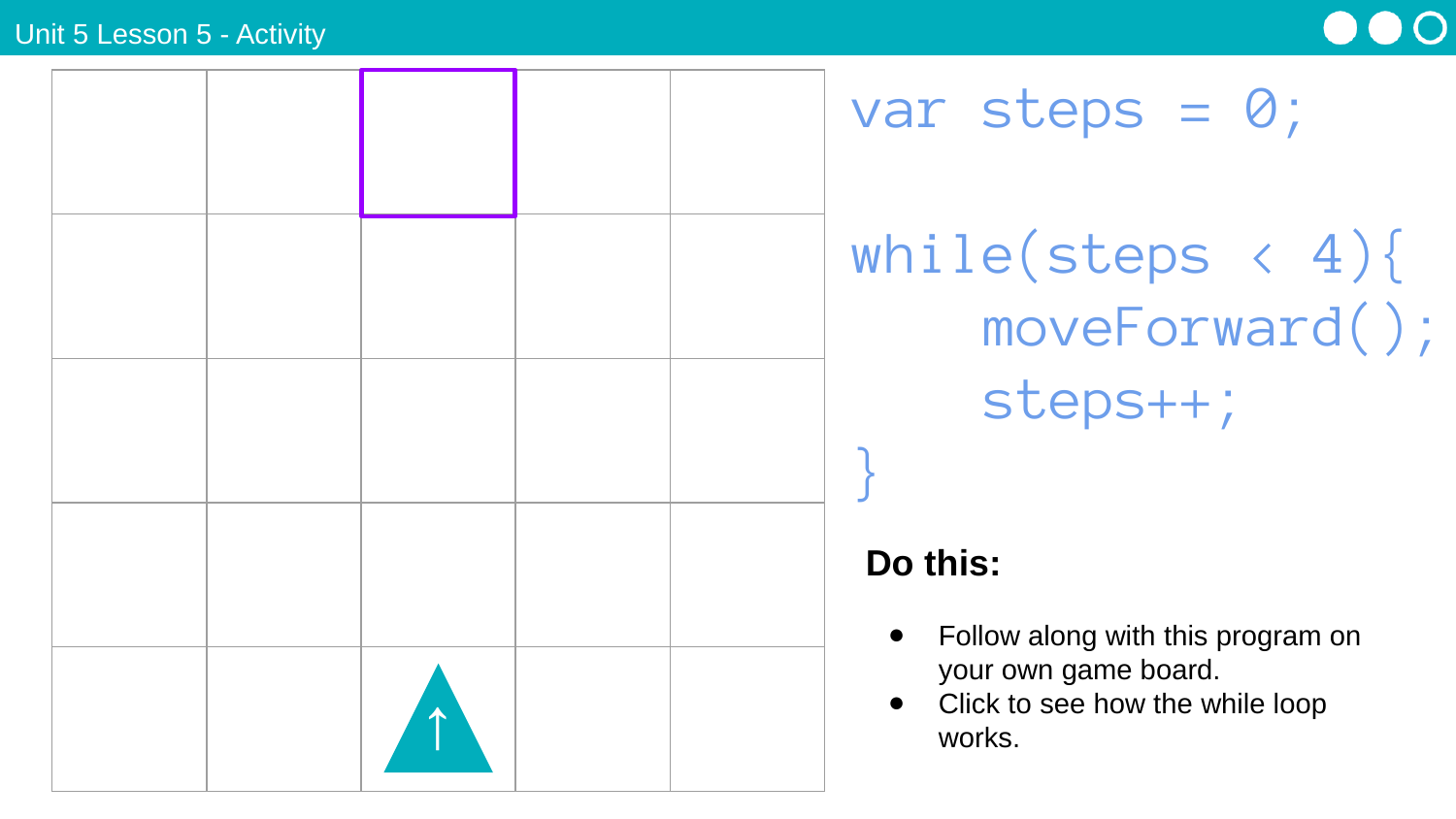

Unit 5 Lesson 5 - Activity
var steps = 0;

while(steps < 4){
    moveForward();
    steps++;
}

|  |  |  |  |  |
| --- | --- | --- | --- | --- |
|  |  |  |  |  |
|  |  |  |  |  |
|  |  |  |  |  |
|  |  |  |  |  |

Do this:

Follow along with this program on your own game board.
Click to see how the while loop works.
↑